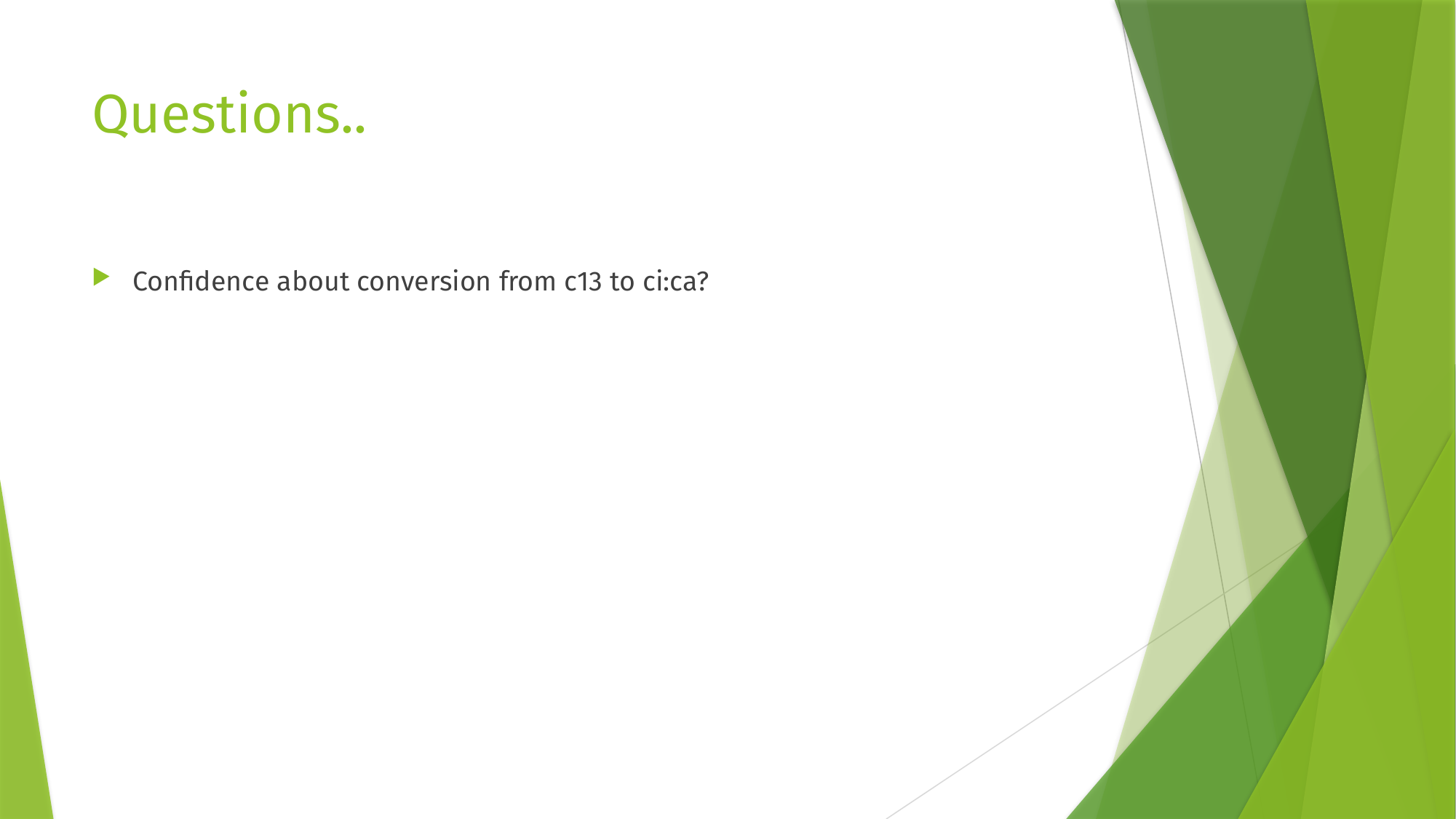

# Questions..
Confidence about conversion from c13 to ci:ca?